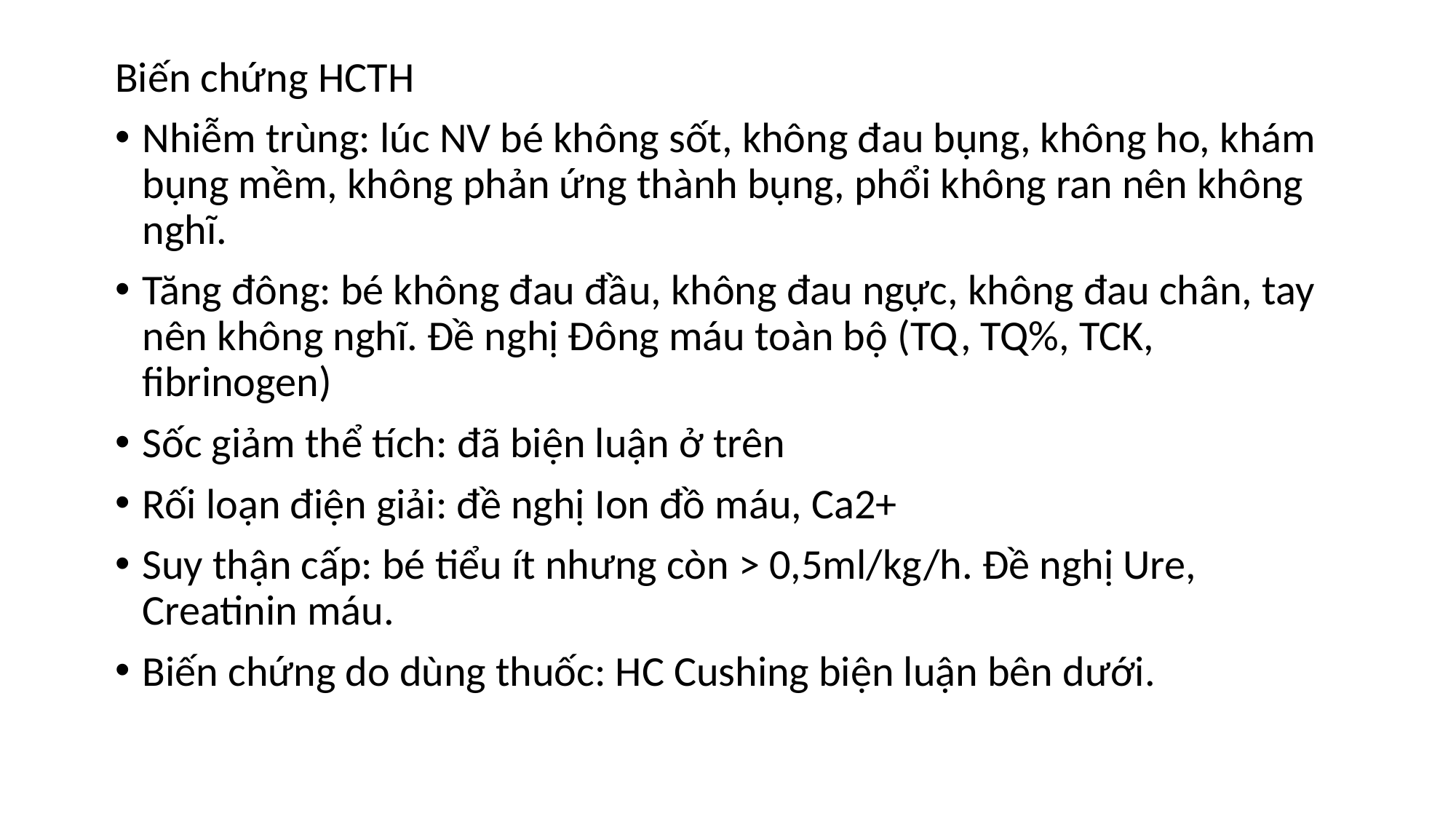

Biến chứng HCTH
Nhiễm trùng: lúc NV bé không sốt, không đau bụng, không ho, khám bụng mềm, không phản ứng thành bụng, phổi không ran nên không nghĩ.
Tăng đông: bé không đau đầu, không đau ngực, không đau chân, tay nên không nghĩ. Đề nghị Đông máu toàn bộ (TQ, TQ%, TCK, fibrinogen)
Sốc giảm thể tích: đã biện luận ở trên
Rối loạn điện giải: đề nghị Ion đồ máu, Ca2+
Suy thận cấp: bé tiểu ít nhưng còn > 0,5ml/kg/h. Đề nghị Ure, Creatinin máu.
Biến chứng do dùng thuốc: HC Cushing biện luận bên dưới.